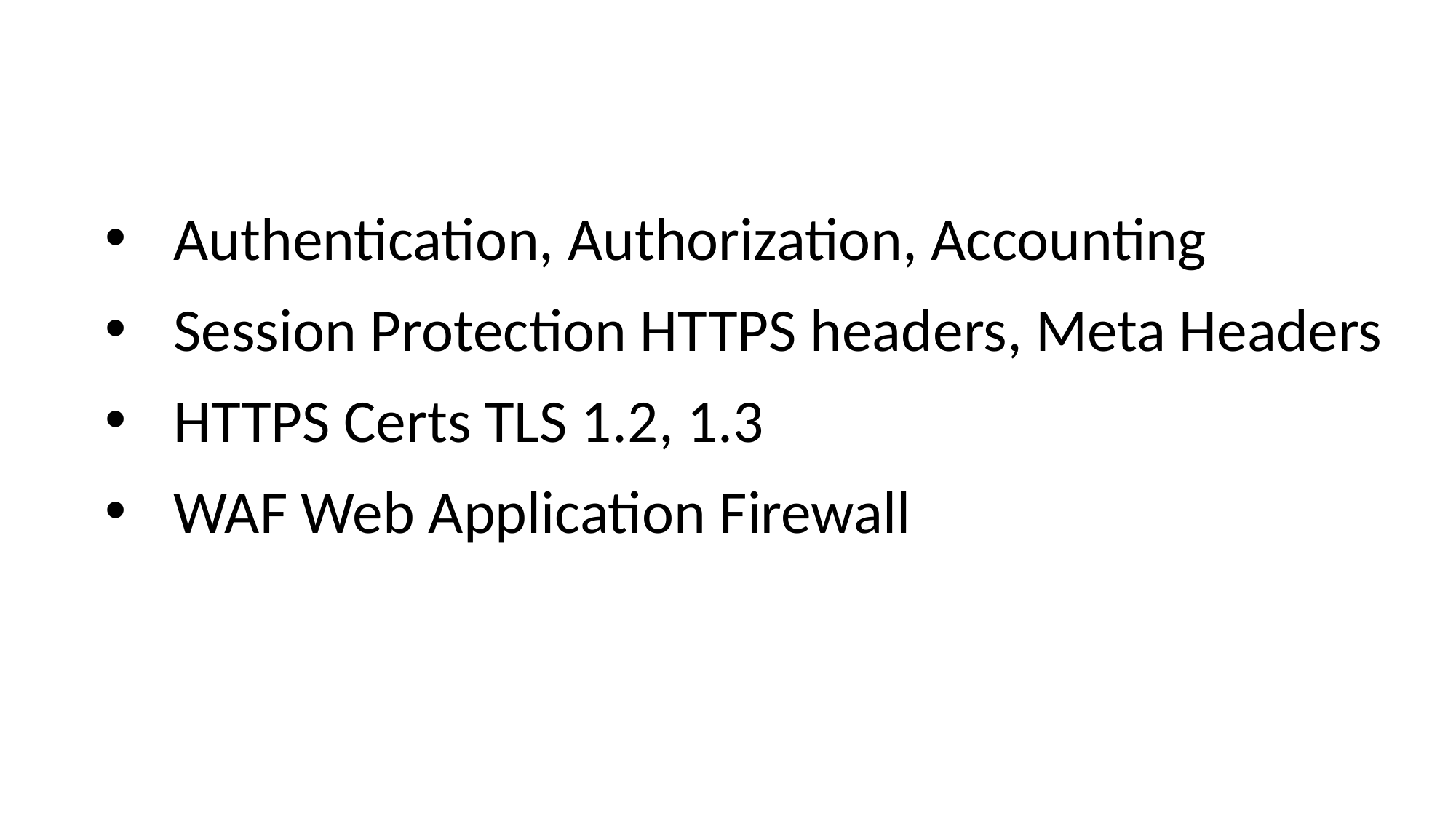

Authentication, Authorization, Accounting

Session Protection HTTPS headers, Meta Headers

HTTPS Certs TLS 1.2, 1.3

WAF Web Application Firewall